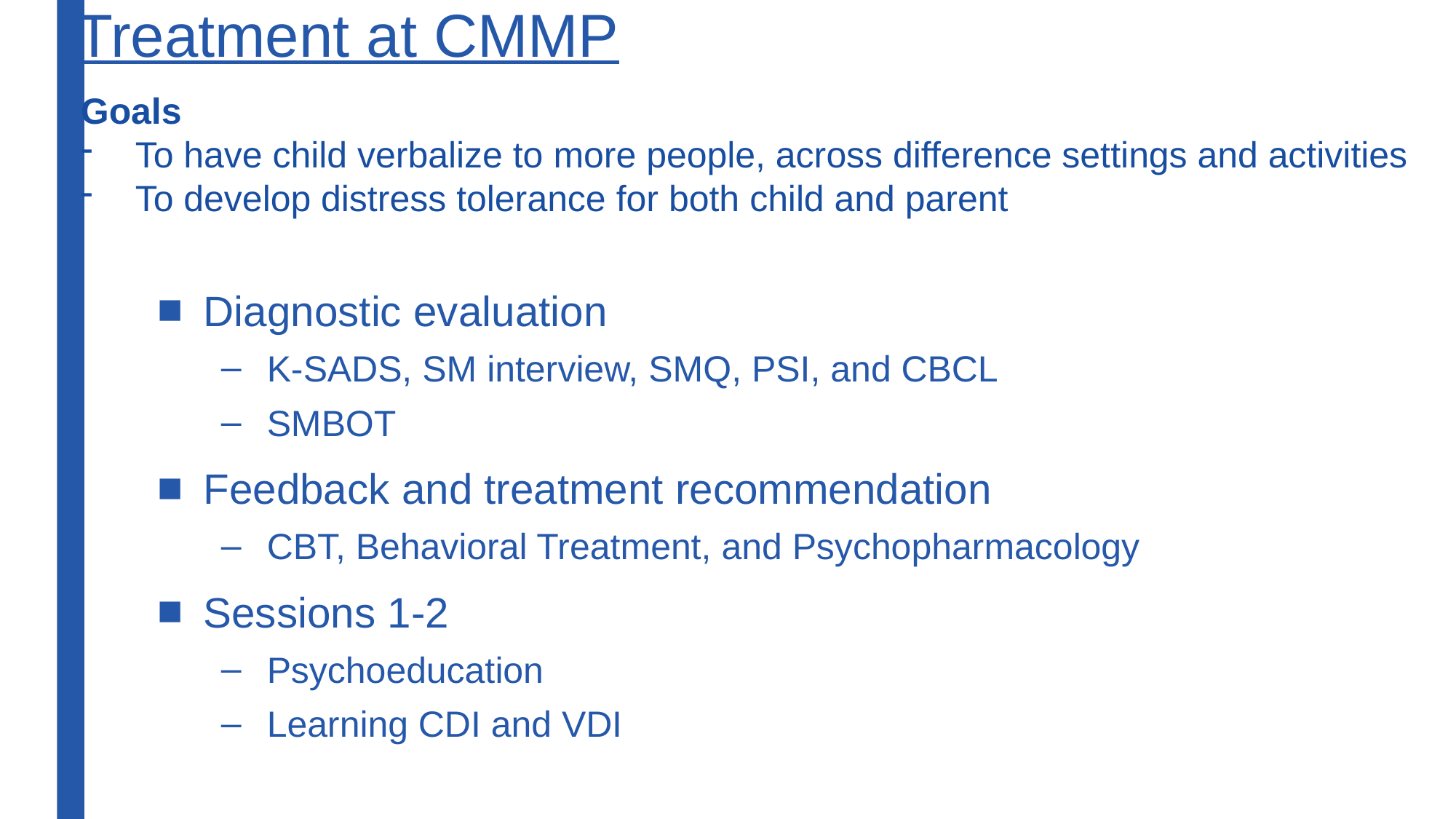

# Treatment at CMMP
Goals
To have child verbalize to more people, across difference settings and activities
To develop distress tolerance for both child and parent
Diagnostic evaluation
K-SADS, SM interview, SMQ, PSI, and CBCL
SMBOT
Feedback and treatment recommendation
CBT, Behavioral Treatment, and Psychopharmacology
Sessions 1-2
Psychoeducation
Learning CDI and VDI